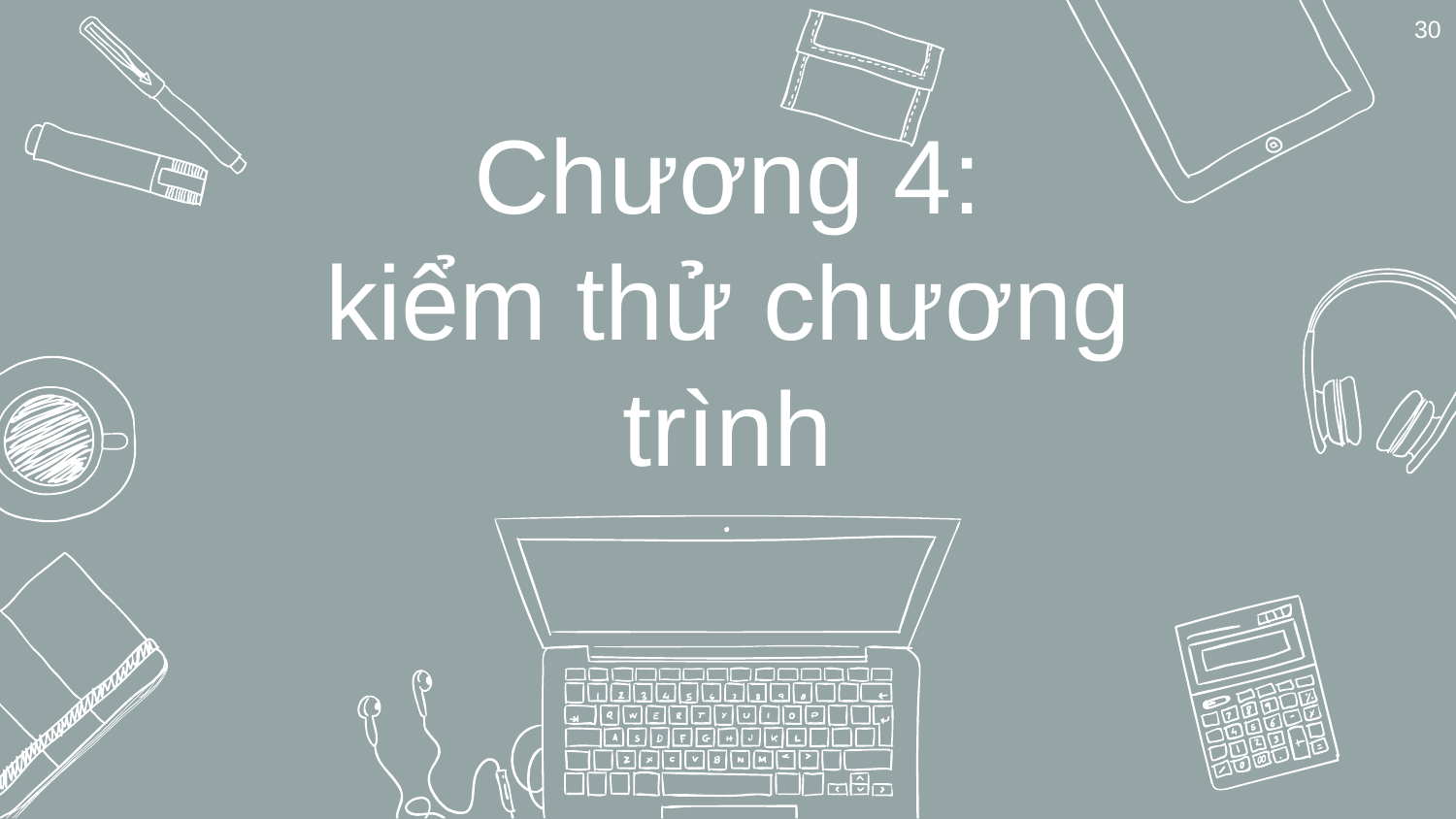

30
# Chương 4: kiểm thử chương trình